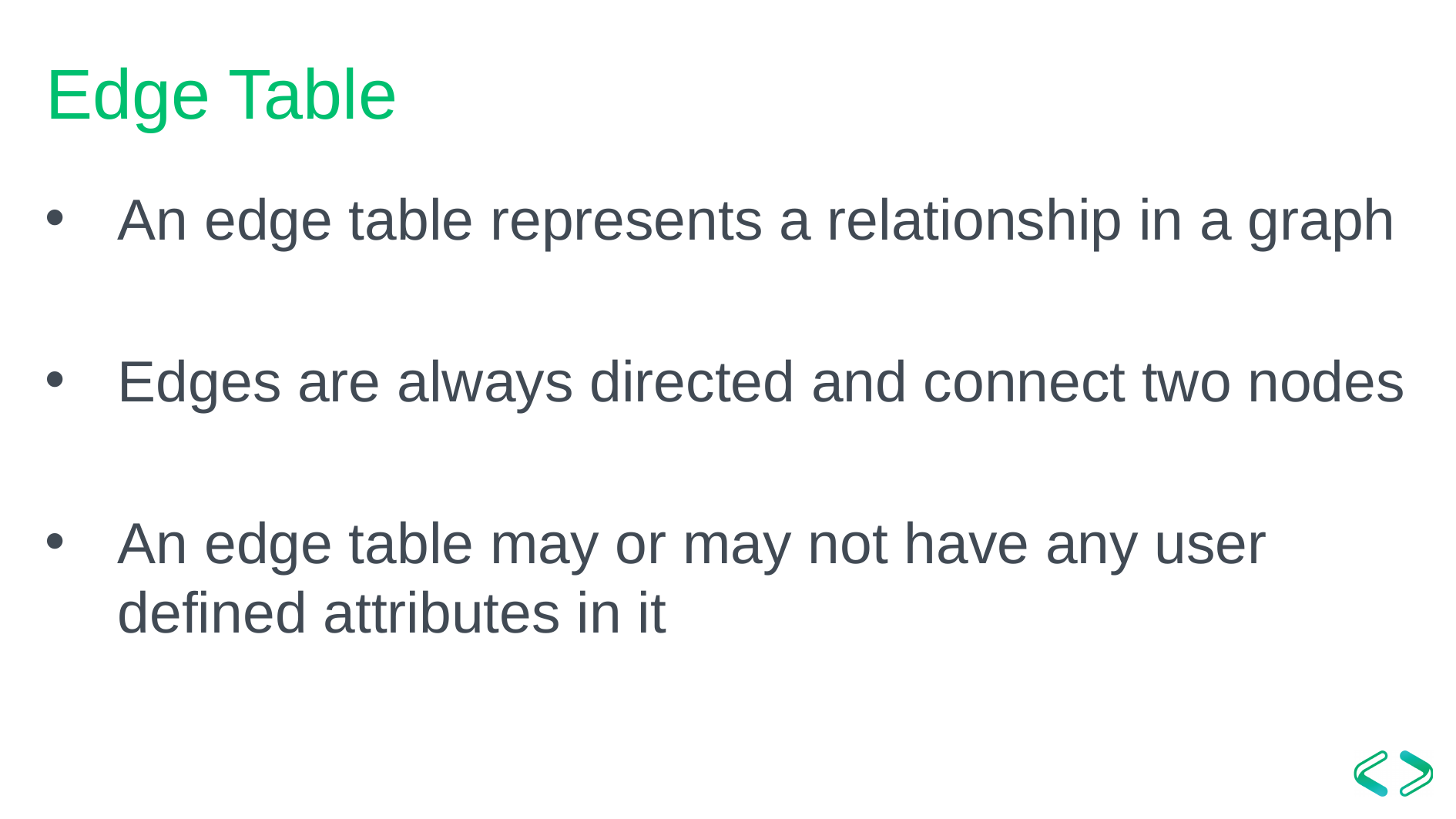

# Edge Table
An edge table represents a relationship in a graph

Edges are always directed and connect two nodes

An edge table may or may not have any user defined attributes in it